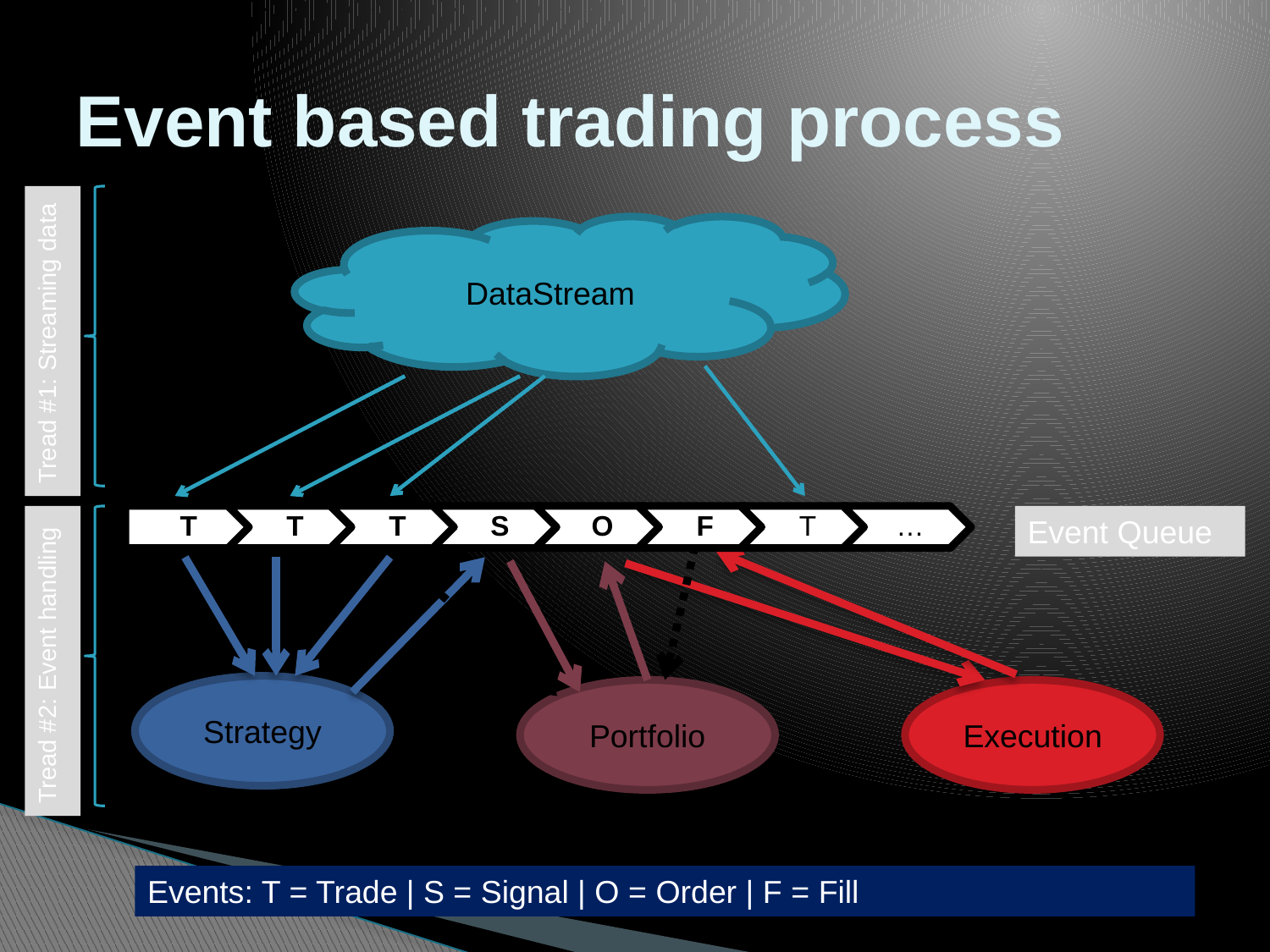

# Event based trading process
Tread #1: Streaming data

DataStream
Tread #2: Event handling

T
T
T
S
O
F
T
…
Event Queue
Strategy
Portfolio
Execution
Events: T = Trade | S = Signal | O = Order | F = Fill